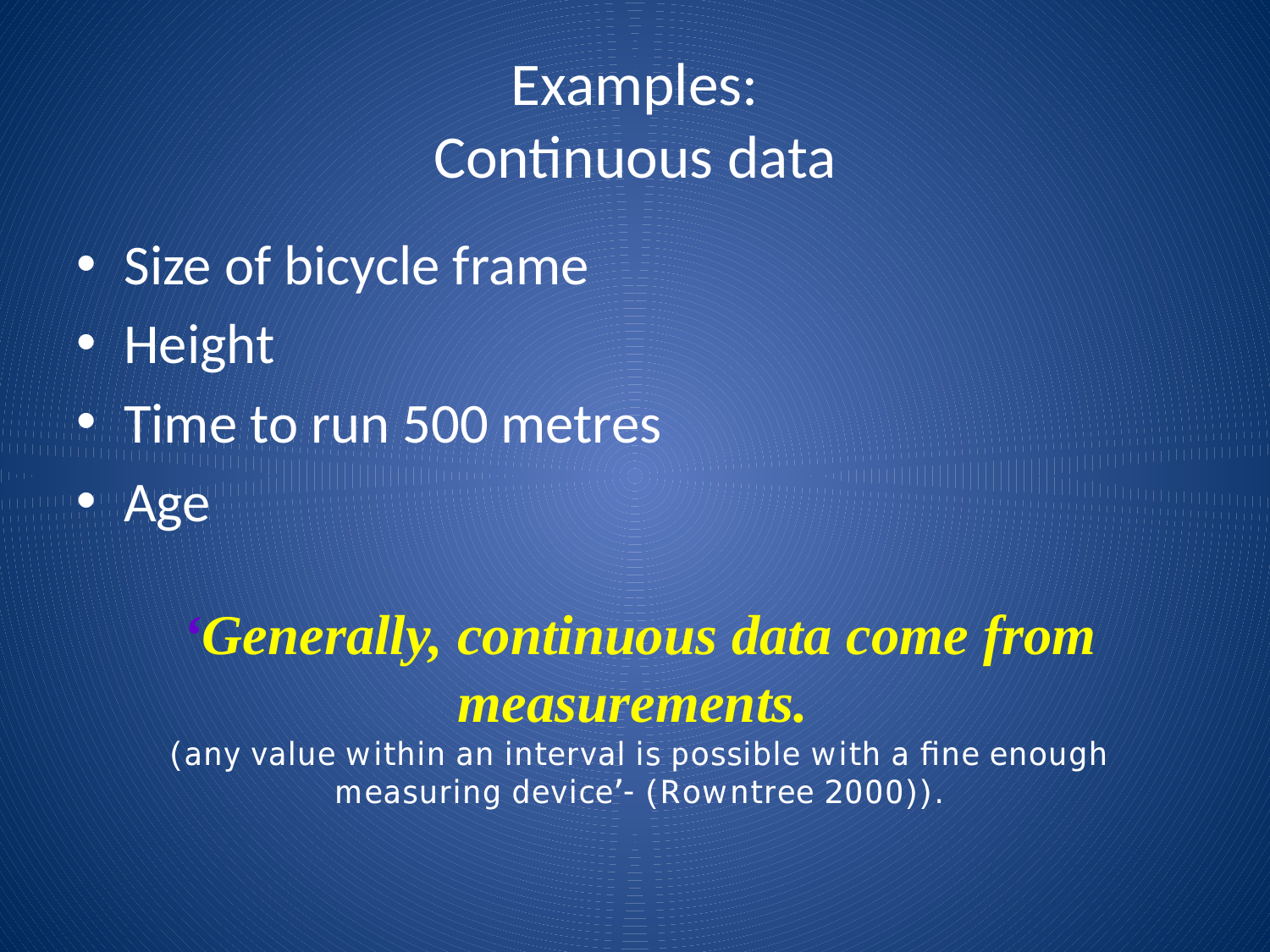

# Examples: Continuous data
Size of bicycle frame
Height
Time to run 500 metres
Age
‘Generally, continuous data come from measurements.
(any value within an interval is possible with a fine enough measuring device’- (Rowntree 2000)).